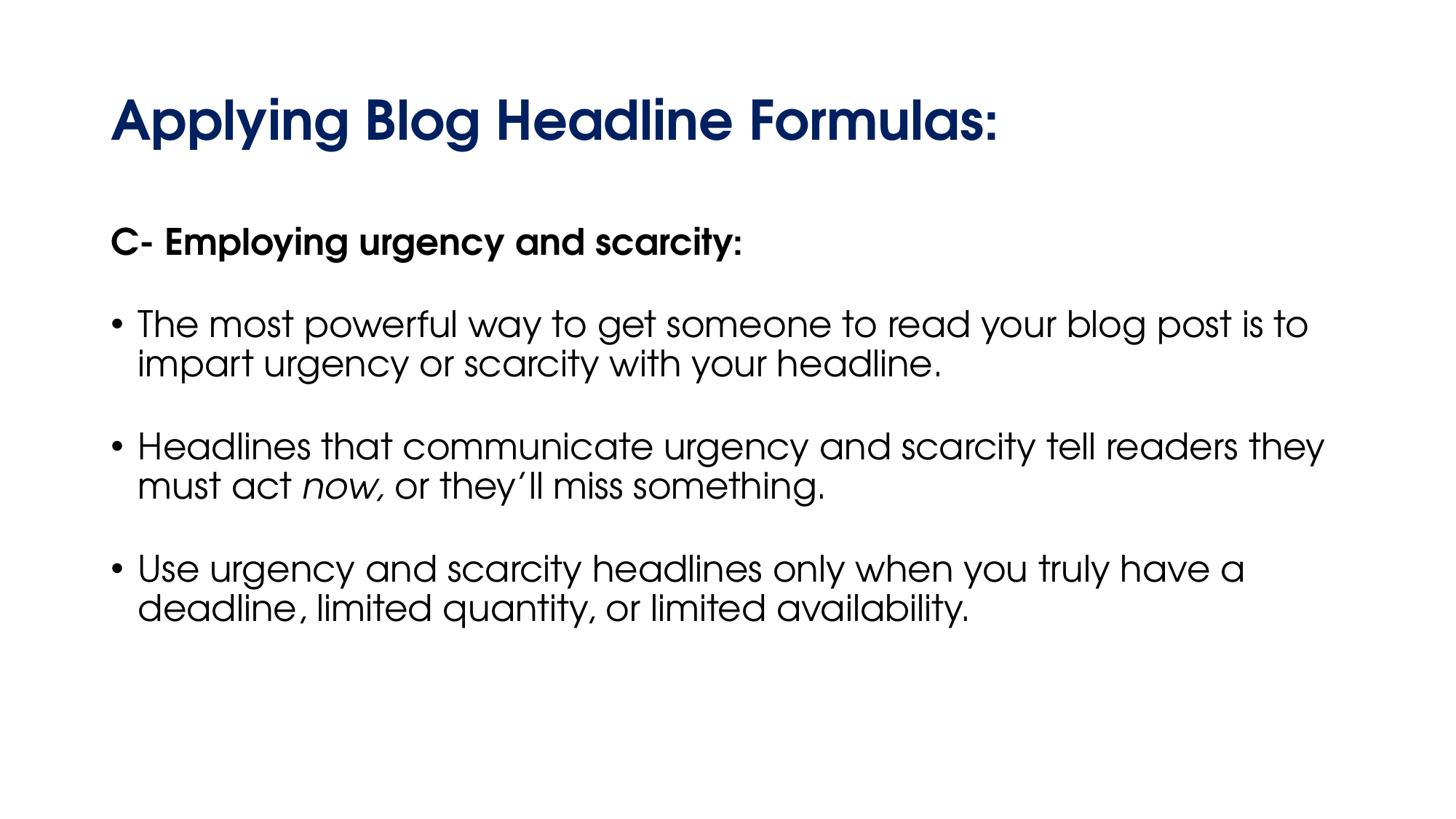

# Applying Blog Headline Formulas:
C- Employing urgency and scarcity:

The most powerful way to get someone to read your blog post is to impart urgency or scarcity with your headline.

Headlines that communicate urgency and scarcity tell readers they must act now, or they’ll miss something.

Use urgency and scarcity headlines only when you truly have a deadline, limited quantity, or limited availability.